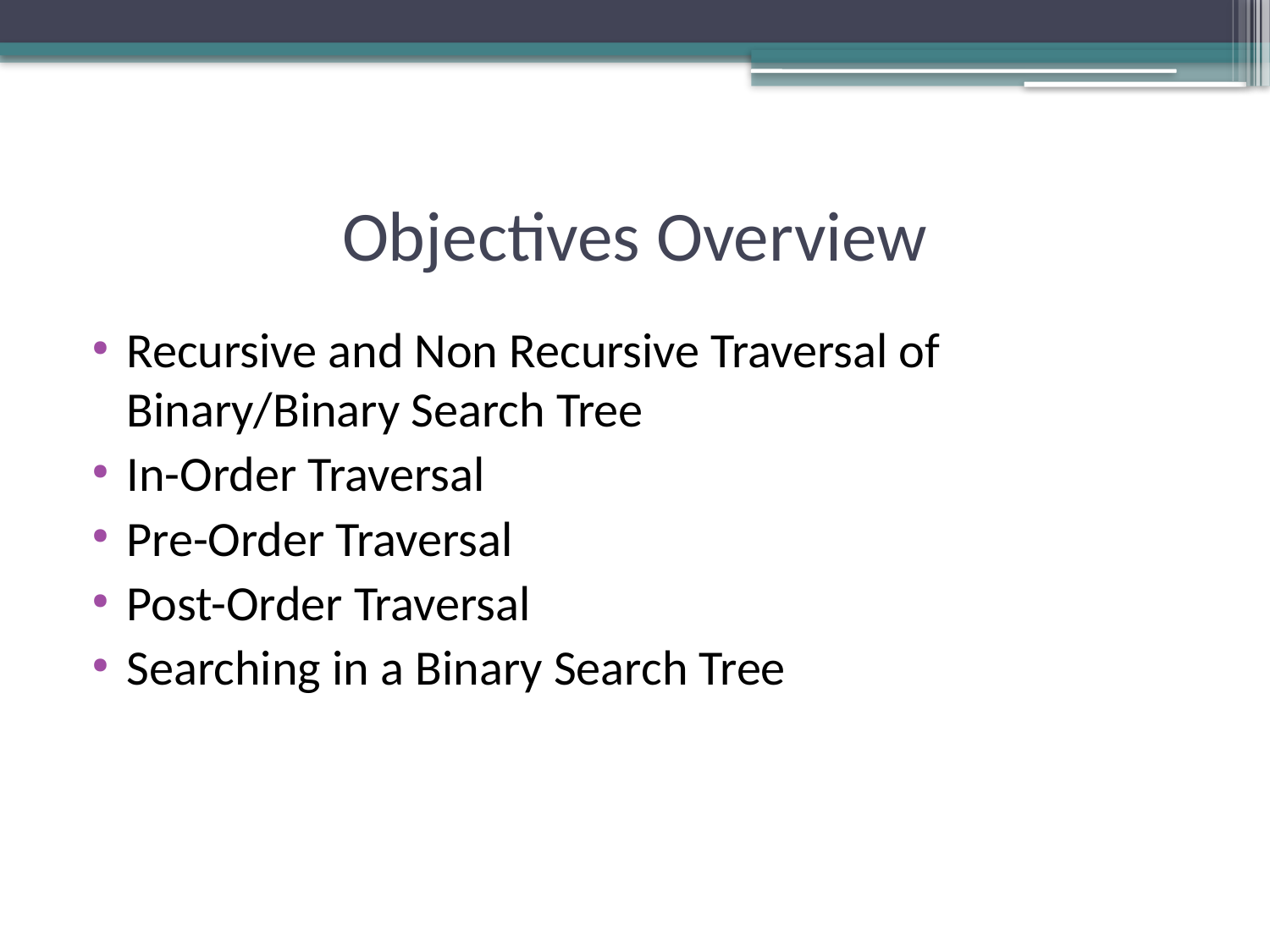

# Objectives Overview
Recursive and Non Recursive Traversal of Binary/Binary Search Tree
In-Order Traversal
Pre-Order Traversal
Post-Order Traversal
Searching in a Binary Search Tree